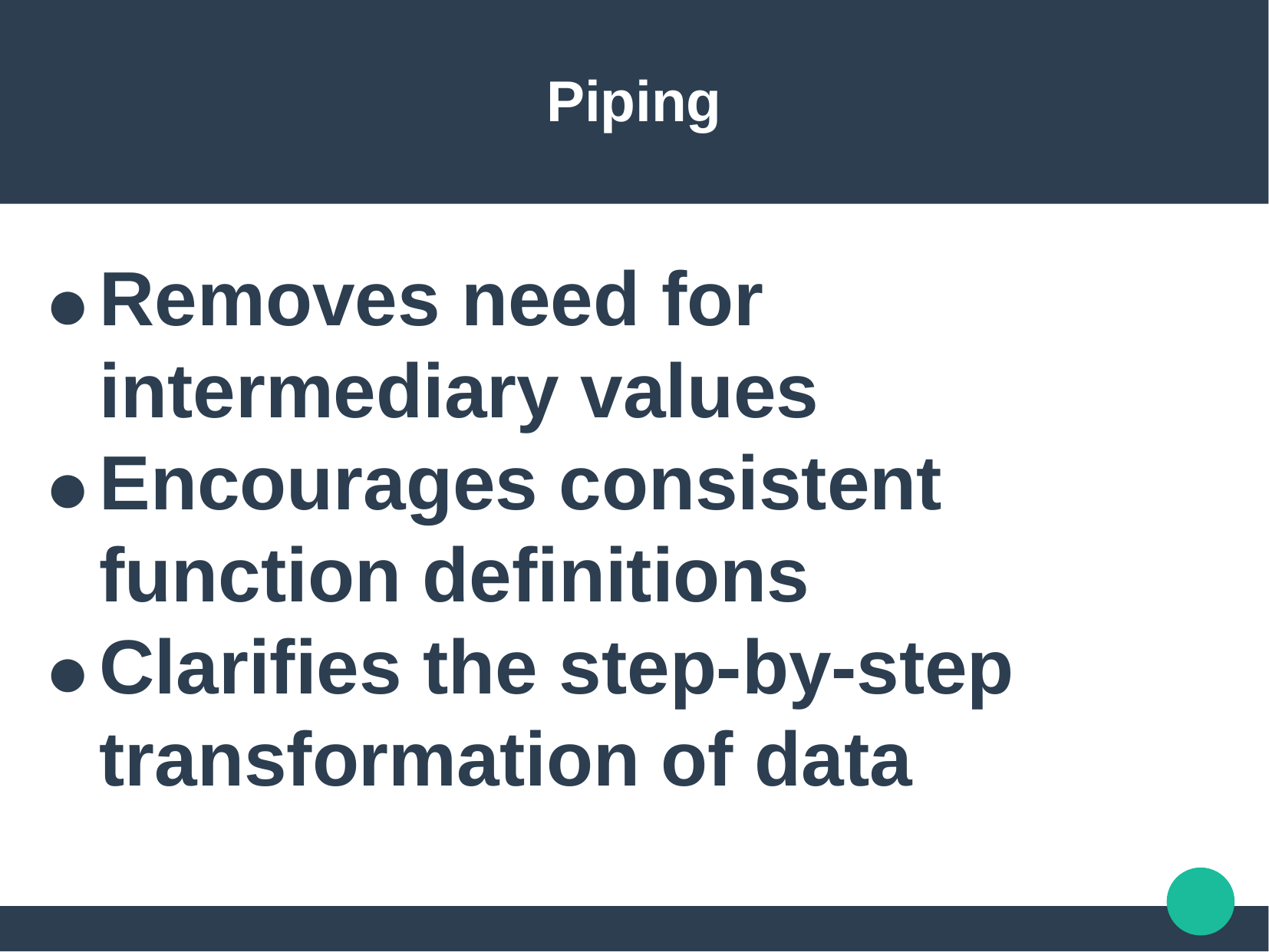

Piping
Removes need for intermediary values
Encourages consistent function definitions
Clarifies the step-by-step transformation of data